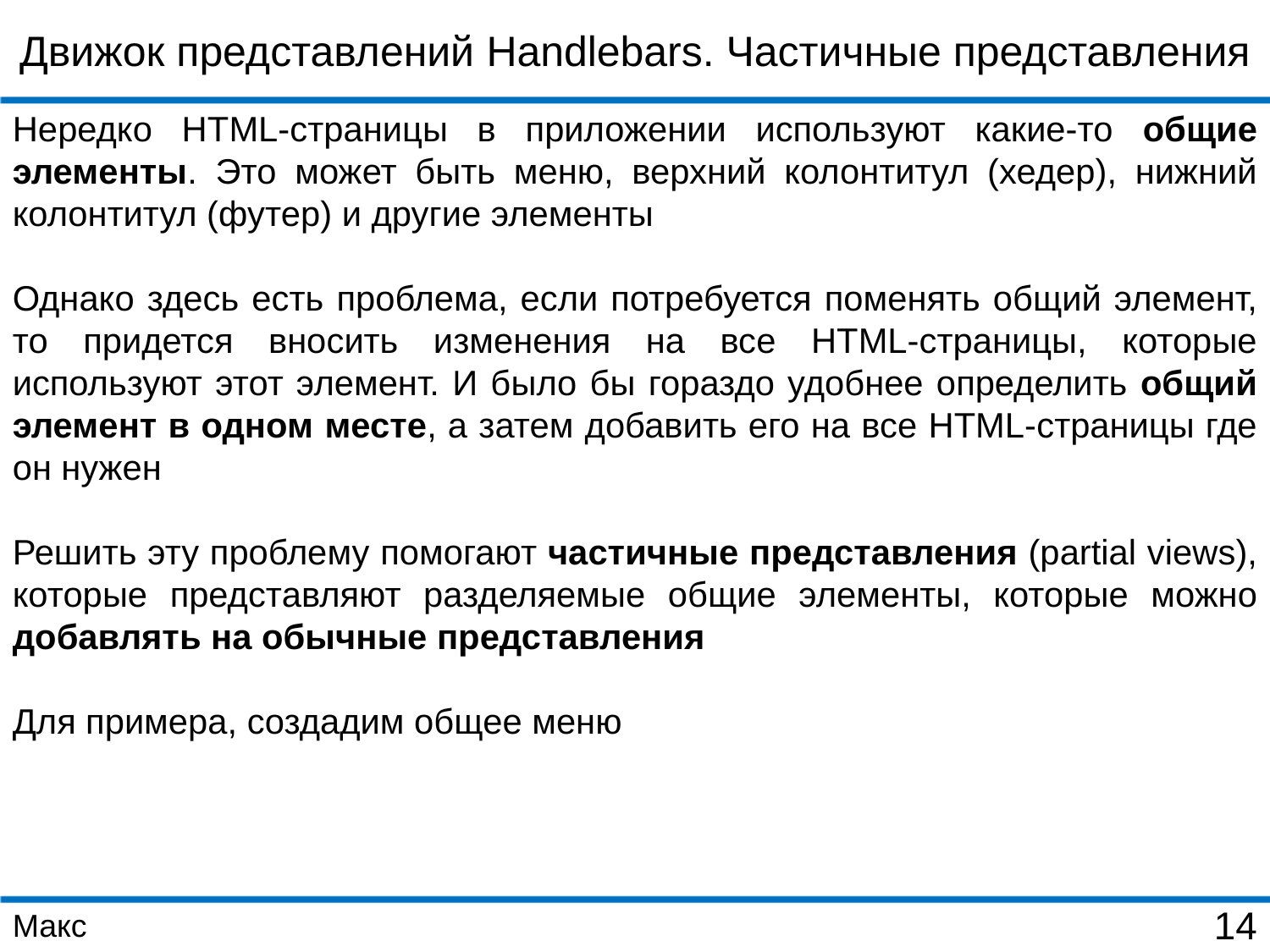

Движок представлений Handlebars. Частичные представления
Нередко HTML-страницы в приложении используют какие-то общие элементы. Это может быть меню, верхний колонтитул (хедер), нижний колонтитул (футер) и другие элементы

Однако здесь есть проблема, если потребуется поменять общий элемент, то придется вносить изменения на все HTML-страницы, которые используют этот элемент. И было бы гораздо удобнее определить общий элемент в одном месте, а затем добавить его на все HTML-страницы где он нужен

Решить эту проблему помогают частичные представления (partial views), которые представляют разделяемые общие элементы, которые можно добавлять на обычные представления

Для примера, создадим общее меню
Макс
14